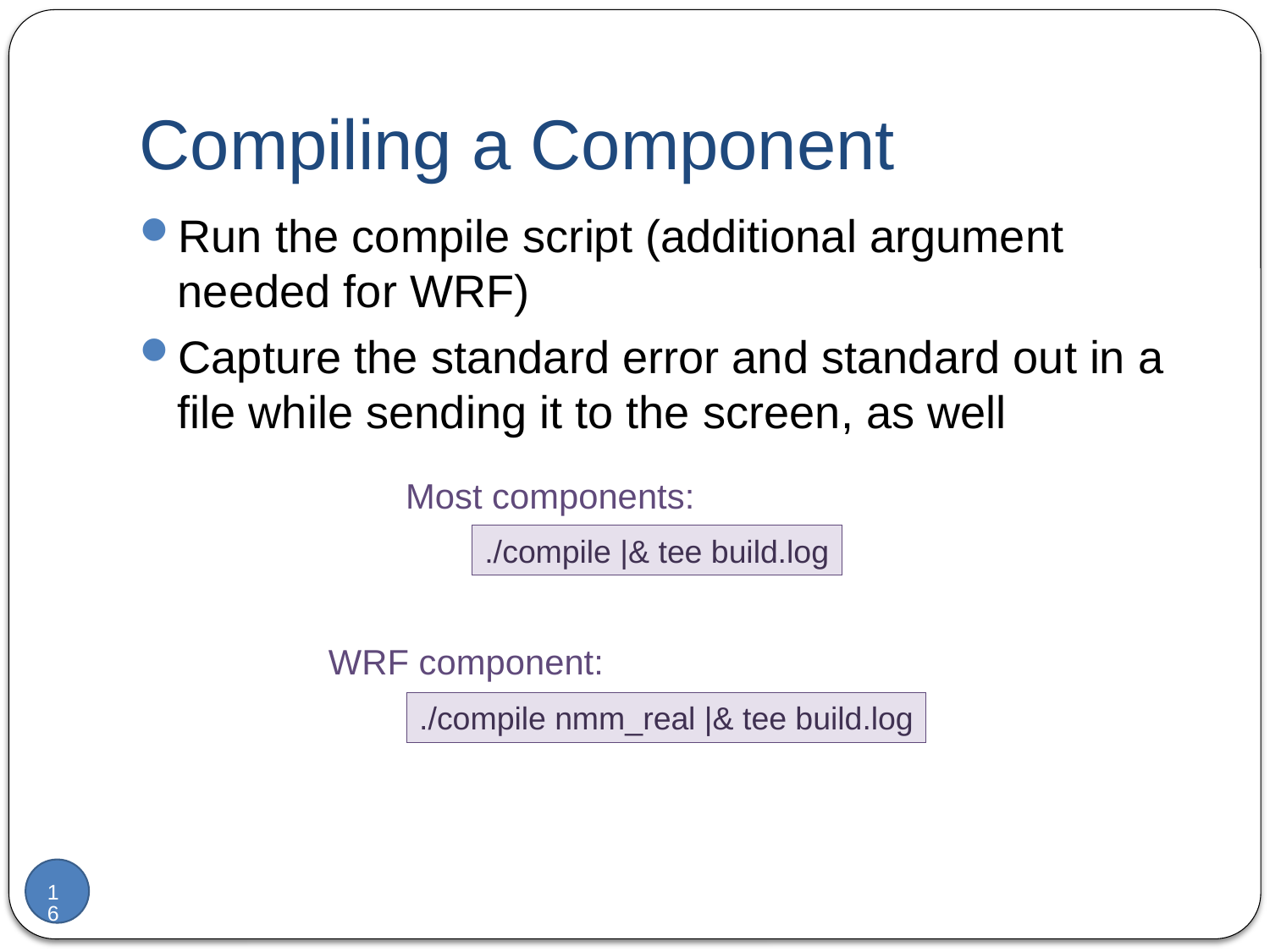

# Compiling a Component
Run the compile script (additional argument needed for WRF)
Capture the standard error and standard out in a file while sending it to the screen, as well
Most components:
./compile |& tee build.log
WRF component:
./compile nmm_real |& tee build.log